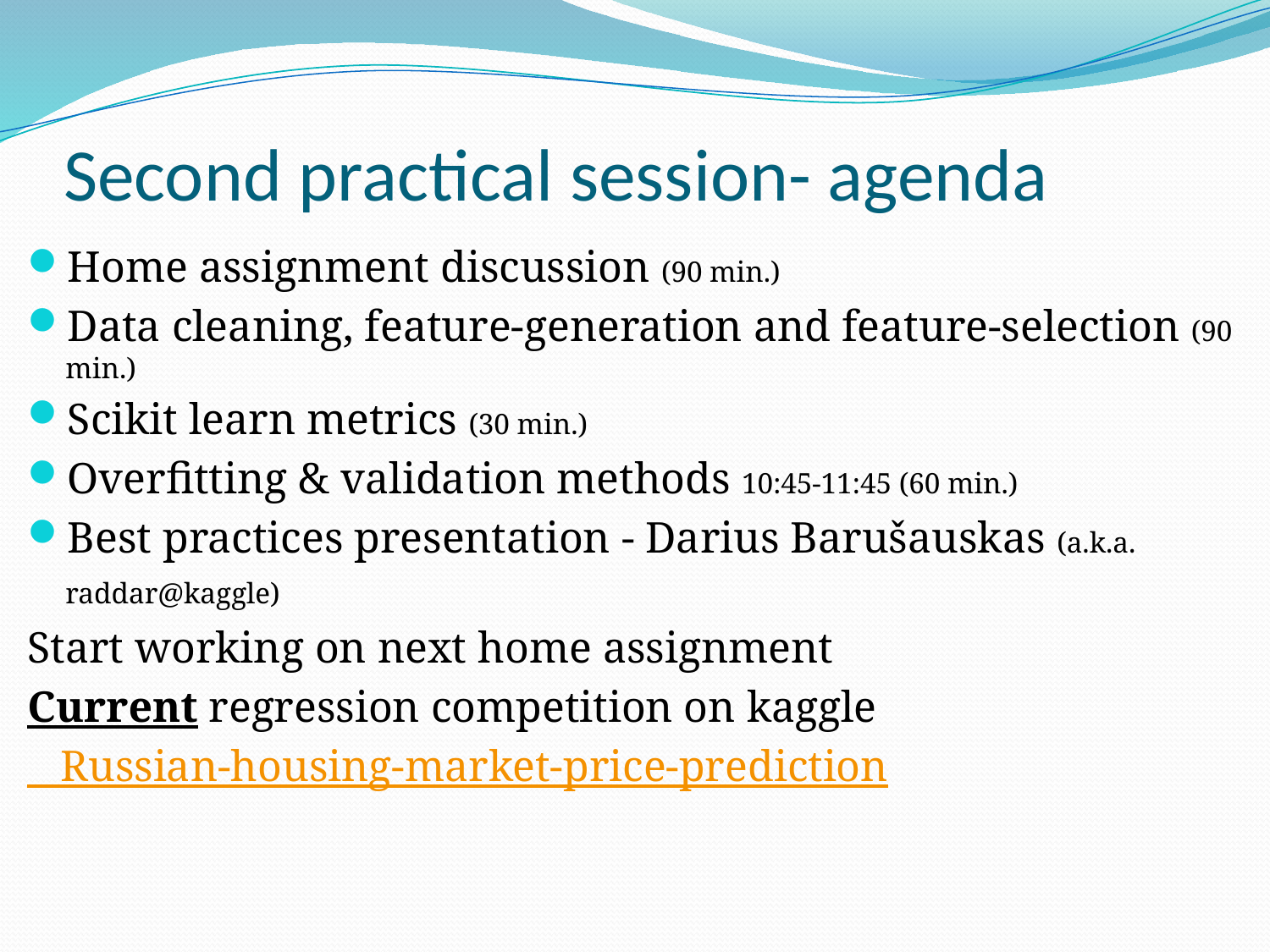

# Second practical session- agenda
Home assignment discussion (90 min.)
Data cleaning, feature-generation and feature-selection (90 min.)
Scikit learn metrics (30 min.)
Overfitting & validation methods 10:45-11:45 (60 min.)
Best practices presentation - Darius Barušauskas (a.k.a. raddar@kaggle)
Start working on next home assignment
Current regression competition on kaggle
   Russian-housing-market-price-prediction